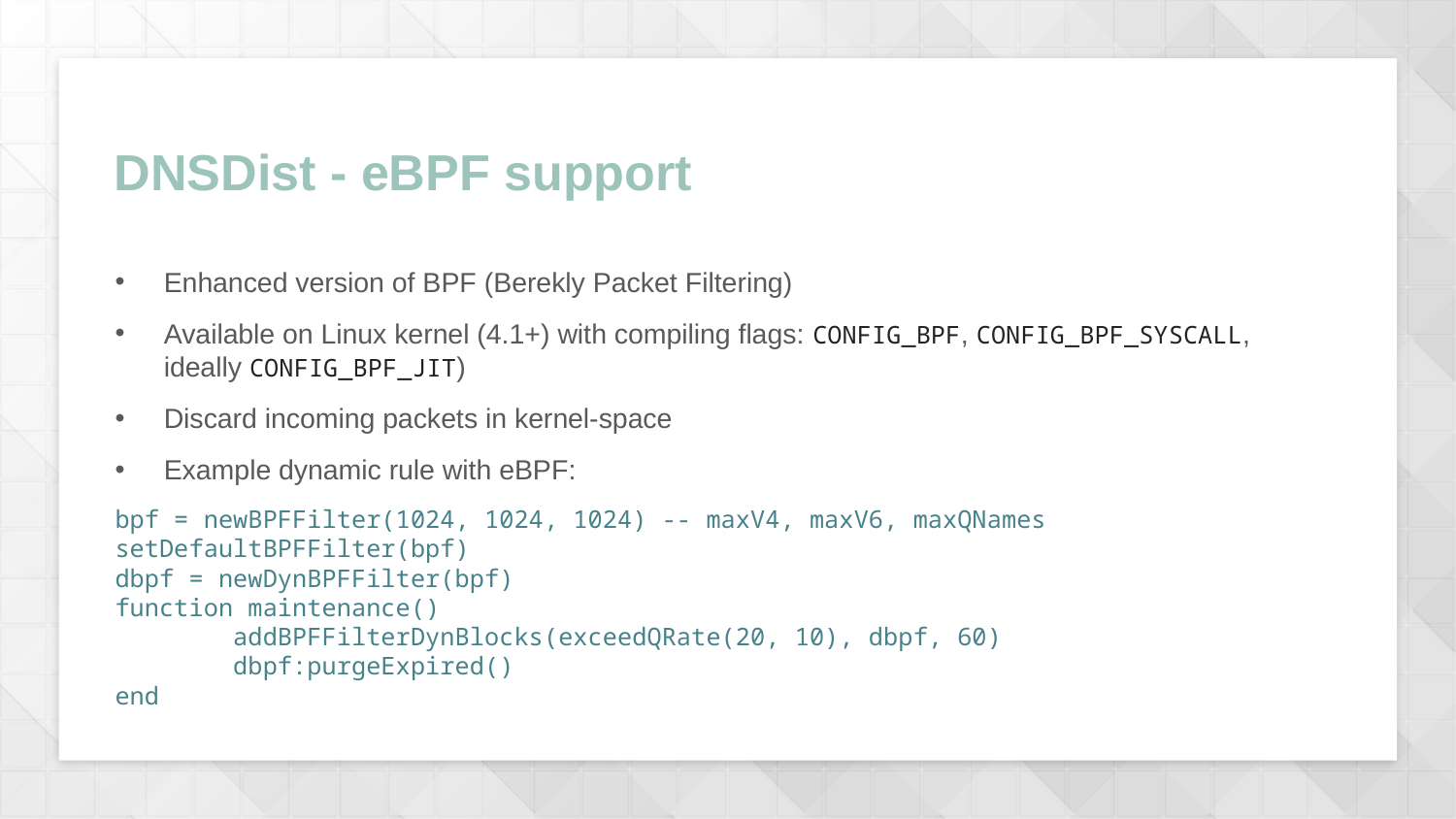

DNSDist - eBPF support
# Enhanced version of BPF (Berekly Packet Filtering)
Available on Linux kernel (4.1+) with compiling flags: CONFIG_BPF, CONFIG_BPF_SYSCALL, ideally CONFIG_BPF_JIT)
Discard incoming packets in kernel-space
Example dynamic rule with eBPF:
bpf = newBPFFilter(1024, 1024, 1024) -- maxV4, maxV6, maxQNames
setDefaultBPFFilter(bpf)
dbpf = newDynBPFFilter(bpf)
function maintenance()
        addBPFFilterDynBlocks(exceedQRate(20, 10), dbpf, 60)
        dbpf:purgeExpired()
end
29